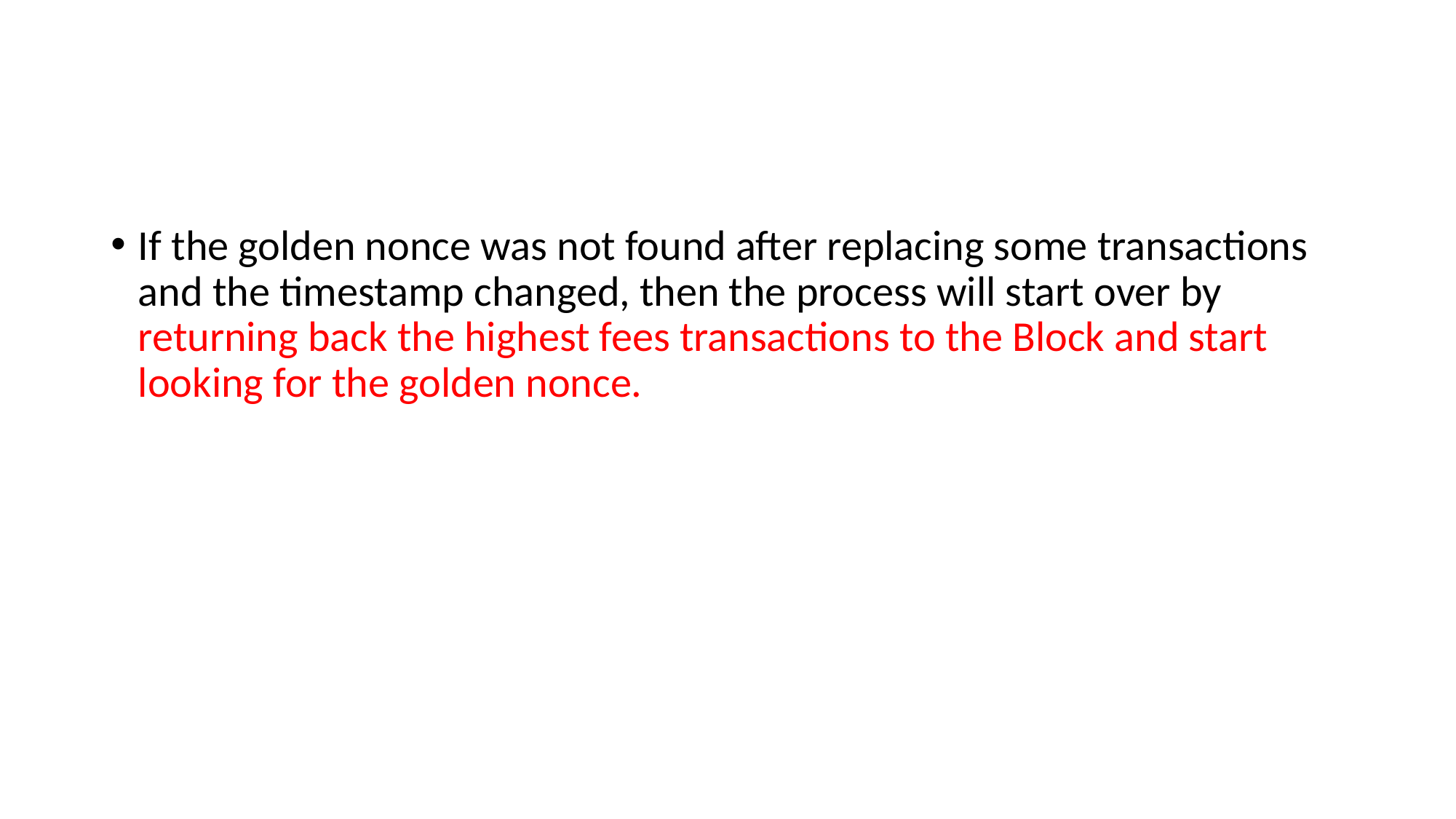

#
If the golden nonce was not found after replacing some transactions and the timestamp changed, then the process will start over by returning back the highest fees transactions to the Block and start looking for the golden nonce.